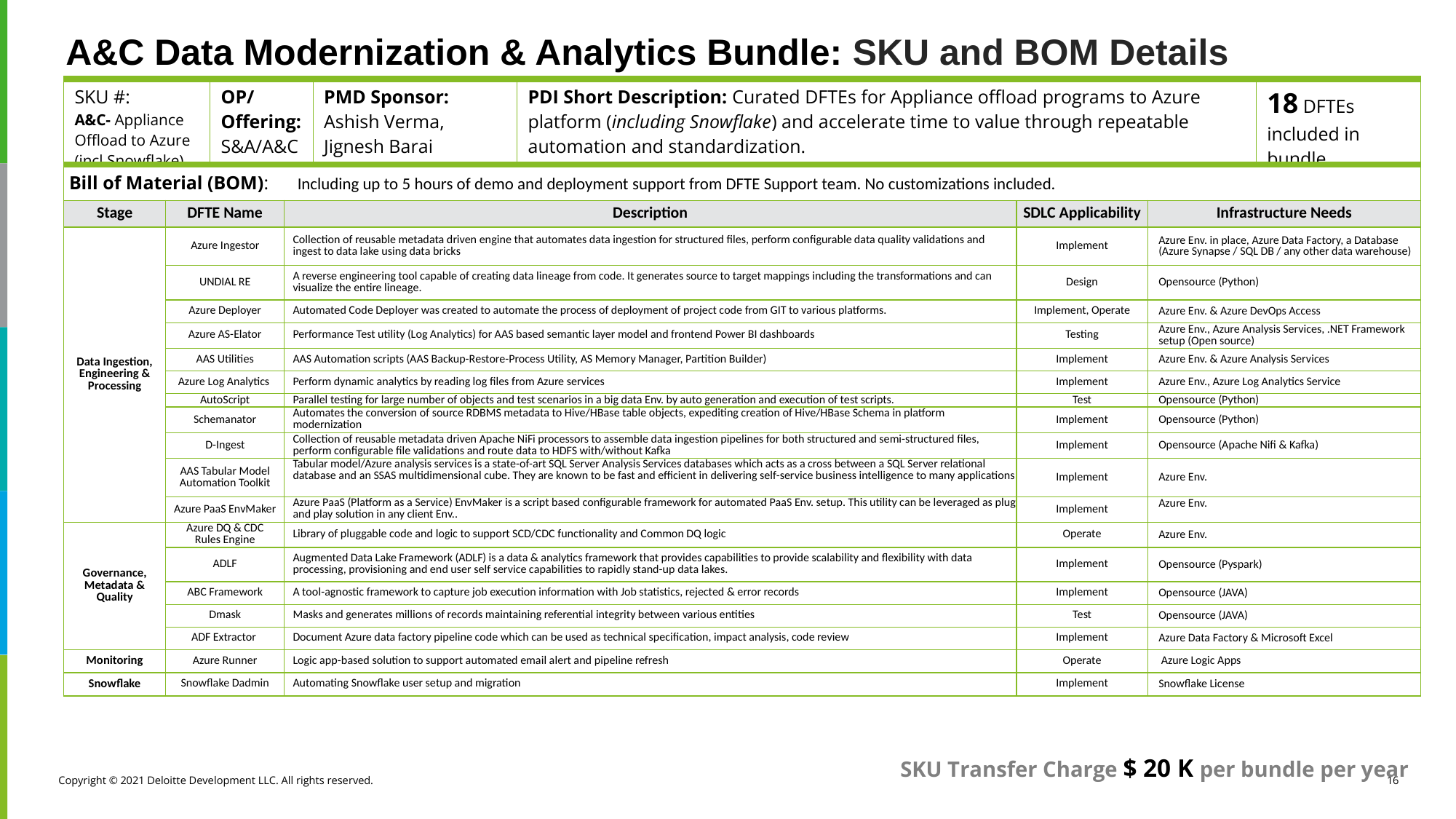

# A&C Data Modernization & Analytics Bundle: SKU and BOM Details
| SKU #: A&C- Appliance Offload to Azure (incl Snowflake) | OP/Offering: S&A/A&C | PMD Sponsor: Ashish Verma, Jignesh Barai | PDI Short Description: Curated DFTEs for Appliance offload programs to Azure platform (including Snowflake) and accelerate time to value through repeatable automation and standardization. | 18 DFTEs included in bundle |
| --- | --- | --- | --- | --- |
| Bill of Material (BOM): |  |  |  |  |
| --- | --- | --- | --- | --- |
| Stage | DFTE Name | Description | SDLC Applicability | Infrastructure Needs |
| Data Ingestion, Engineering & Processing | Azure Ingestor | Collection of reusable metadata driven engine that automates data ingestion for structured files, perform configurable data quality validations and ingest to data lake using data bricks | Implement | Azure Env. in place, Azure Data Factory, a Database (Azure Synapse / SQL DB / any other data warehouse) |
|  | UNDIAL RE | A reverse engineering tool capable of creating data lineage from code. It generates source to target mappings including the transformations and can visualize the entire lineage. | Design | Opensource (Python) |
|  | Azure Deployer | Automated Code Deployer was created to automate the process of deployment of project code from GIT to various platforms. | Implement, Operate | Azure Env. & Azure DevOps Access |
|  | Azure AS-Elator | Performance Test utility (Log Analytics) for AAS based semantic layer model and frontend Power BI dashboards | Testing | Azure Env., Azure Analysis Services, .NET Framework setup (Open source) |
|  | AAS Utilities | AAS Automation scripts (AAS Backup-Restore-Process Utility, AS Memory Manager, Partition Builder) | Implement | Azure Env. & Azure Analysis Services |
|  | Azure Log Analytics | Perform dynamic analytics by reading log files from Azure services | Implement | Azure Env., Azure Log Analytics Service |
|  | AutoScript | Parallel testing for large number of objects and test scenarios in a big data Env. by auto generation and execution of test scripts. | Test | Opensource (Python) |
|  | Schemanator | Automates the conversion of source RDBMS metadata to Hive/HBase table objects, expediting creation of Hive/HBase Schema in platform modernization | Implement | Opensource (Python) |
|  | D-Ingest | Collection of reusable metadata driven Apache NiFi processors to assemble data ingestion pipelines for both structured and semi-structured files, perform configurable file validations and route data to HDFS with/without Kafka | Implement | Opensource (Apache Nifi & Kafka) |
|  | AAS Tabular Model Automation Toolkit | Tabular model/Azure analysis services is a state-of-art SQL Server Analysis Services databases which acts as a cross between a SQL Server relational database and an SSAS multidimensional cube. They are known to be fast and efficient in delivering self-service business intelligence to many applications | Implement | Azure Env. |
|  | Azure PaaS EnvMaker | Azure PaaS (Platform as a Service) EnvMaker is a script based configurable framework for automated PaaS Env. setup. This utility can be leveraged as plug and play solution in any client Env.. | Implement | Azure Env. |
| Governance, Metadata & Quality | Azure DQ & CDC Rules Engine | Library of pluggable code and logic to support SCD/CDC functionality and Common DQ logic | Operate | Azure Env. |
|  | ADLF | Augmented Data Lake Framework (ADLF) is a data & analytics framework that provides capabilities to provide scalability and flexibility with data processing, provisioning and end user self service capabilities to rapidly stand-up data lakes. | Implement | Opensource (Pyspark) |
|  | ABC Framework | A tool-agnostic framework to capture job execution information with Job statistics, rejected & error records | Implement | Opensource (JAVA) |
|  | Dmask | Masks and generates millions of records maintaining referential integrity between various entities | Test | Opensource (JAVA) |
|  | ADF Extractor | Document Azure data factory pipeline code which can be used as technical specification, impact analysis, code review | Implement | Azure Data Factory & Microsoft Excel |
| Monitoring | Azure Runner | Logic app-based solution to support automated email alert and pipeline refresh | Operate | Azure Logic Apps |
| Snowflake | Snowflake Dadmin | Automating Snowflake user setup and migration | Implement | Snowflake License |
Including up to 5 hours of demo and deployment support from DFTE Support team. No customizations included.
SKU Transfer Charge $ 20 K per bundle per year